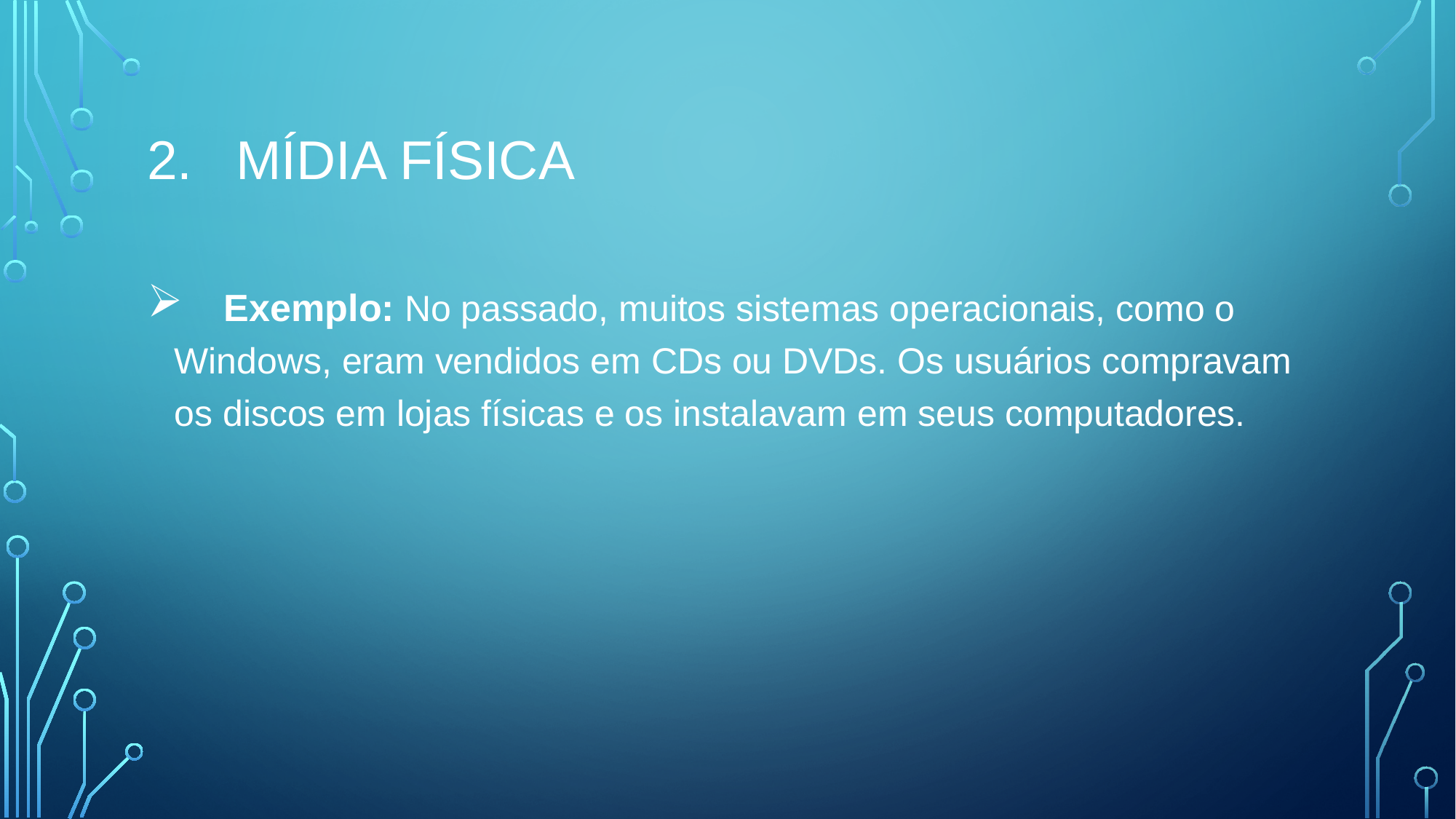

# Mídia Física
    Exemplo: No passado, muitos sistemas operacionais, como o Windows, eram vendidos em CDs ou DVDs. Os usuários compravam os discos em lojas físicas e os instalavam em seus computadores.